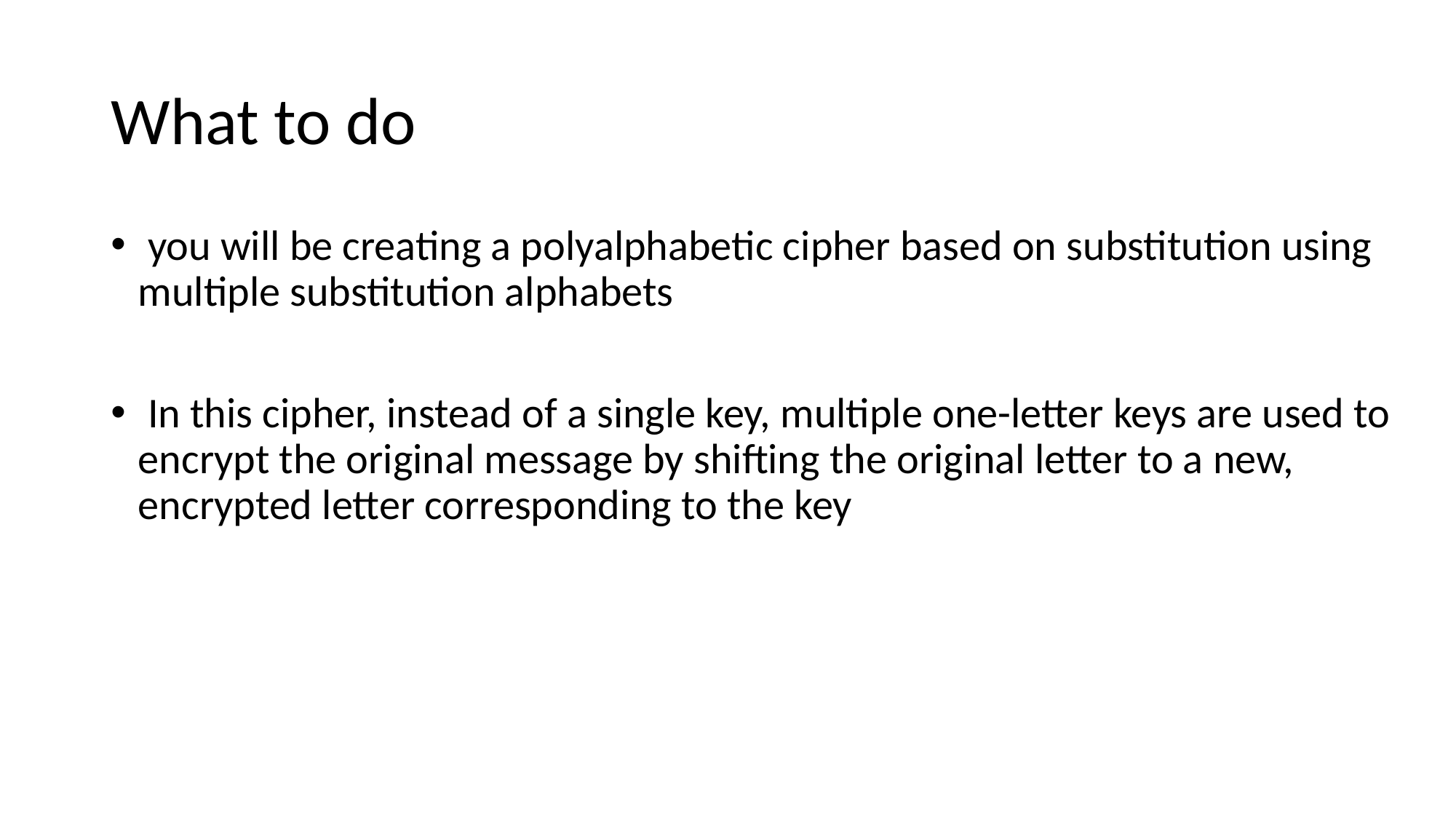

# What to do
 you will be creating a polyalphabetic cipher based on substitution using multiple substitution alphabets

 In this cipher, instead of a single key, multiple one-letter keys are used to encrypt the original message by shifting the original letter to a new, encrypted letter corresponding to the key